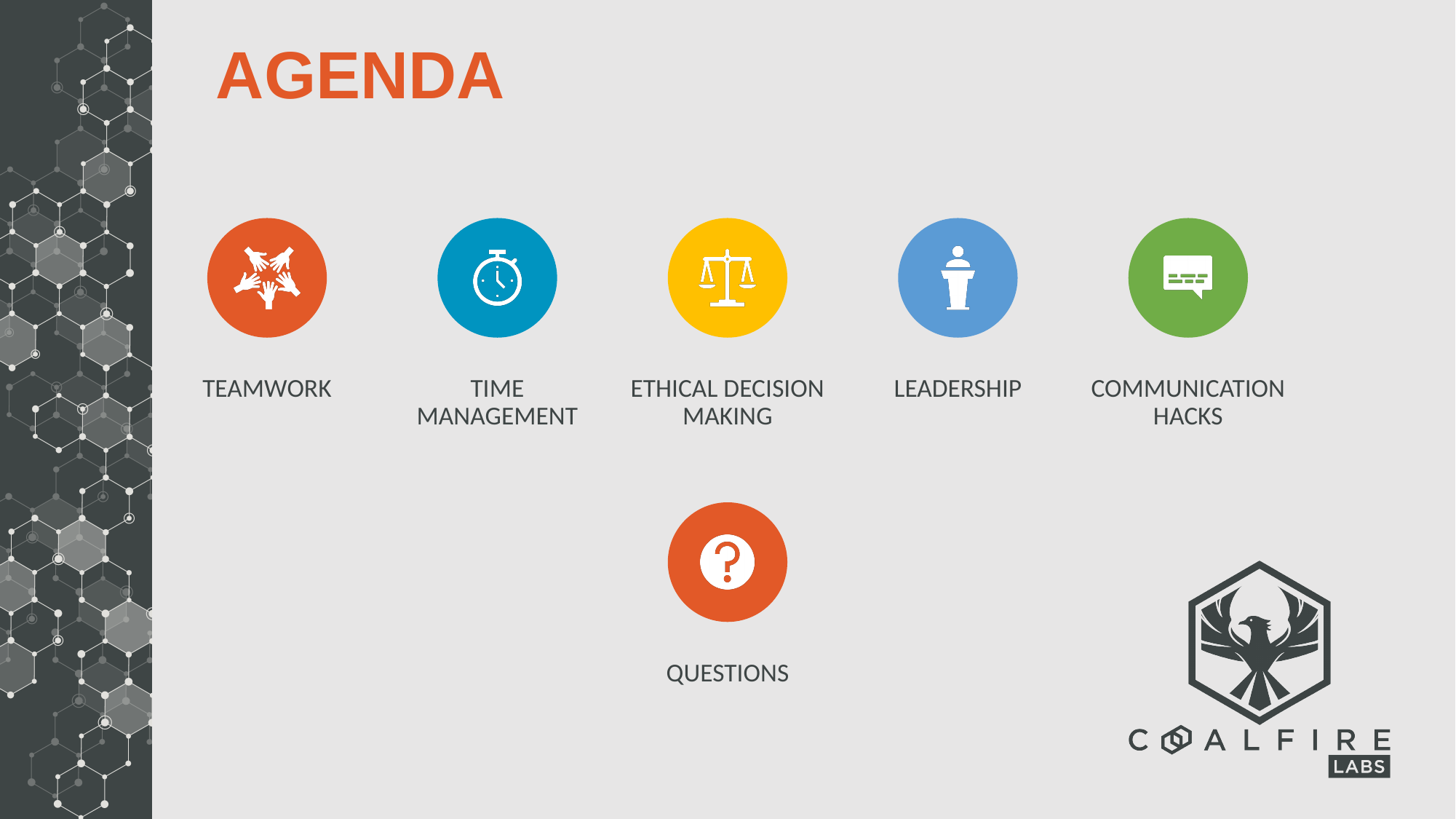

# Agenda
Teamwork
Time management
Ethical decision making
Leadership
Communication hacks
Questions